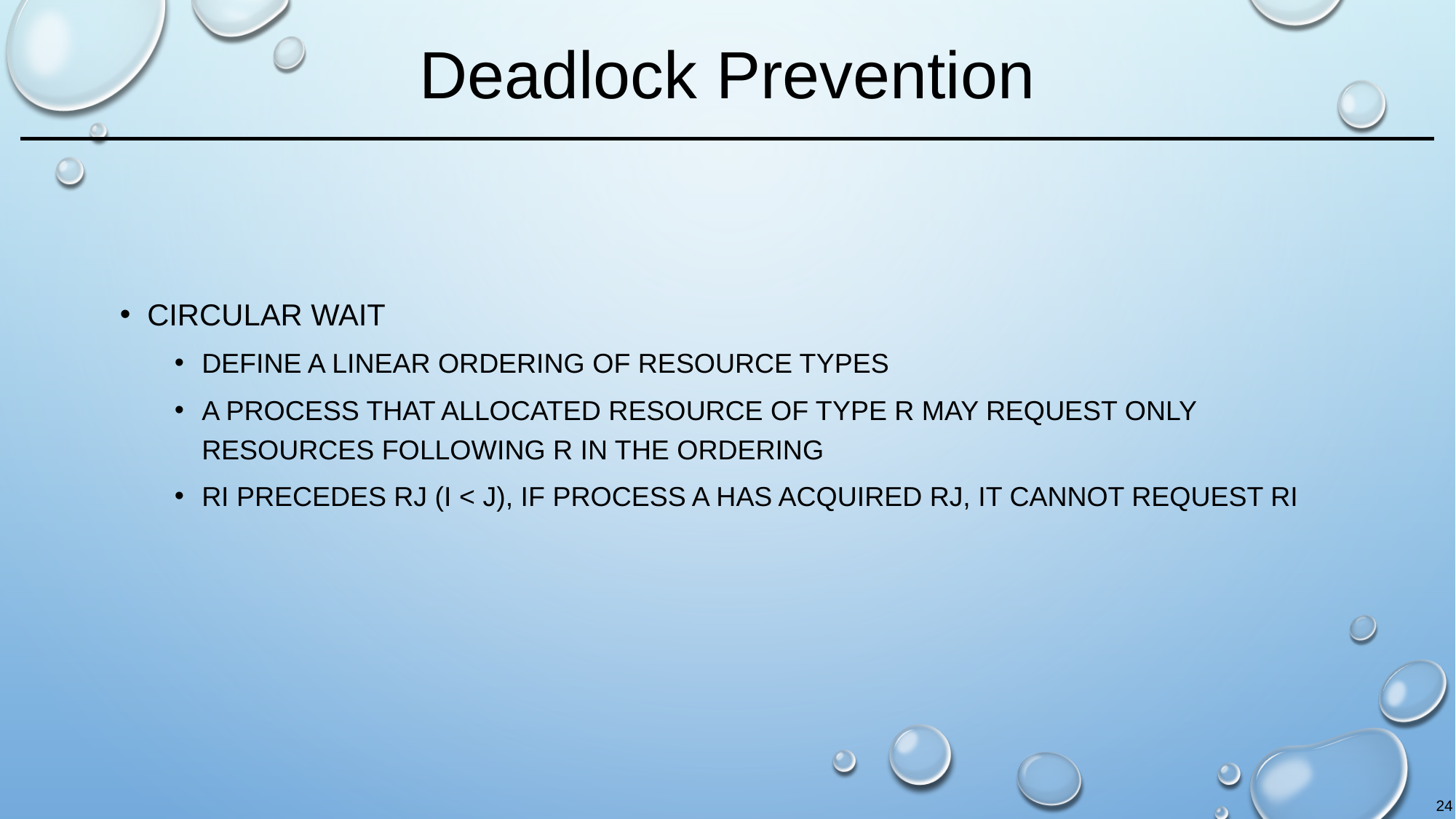

# Deadlock Prevention
Circular Wait
Define a linear ordering of resource types
A process that allocated resource of type R may request only resources following R in the ordering
Ri precedes Rj (i < j), if process A has acquired Rj, it cannot request Ri
24